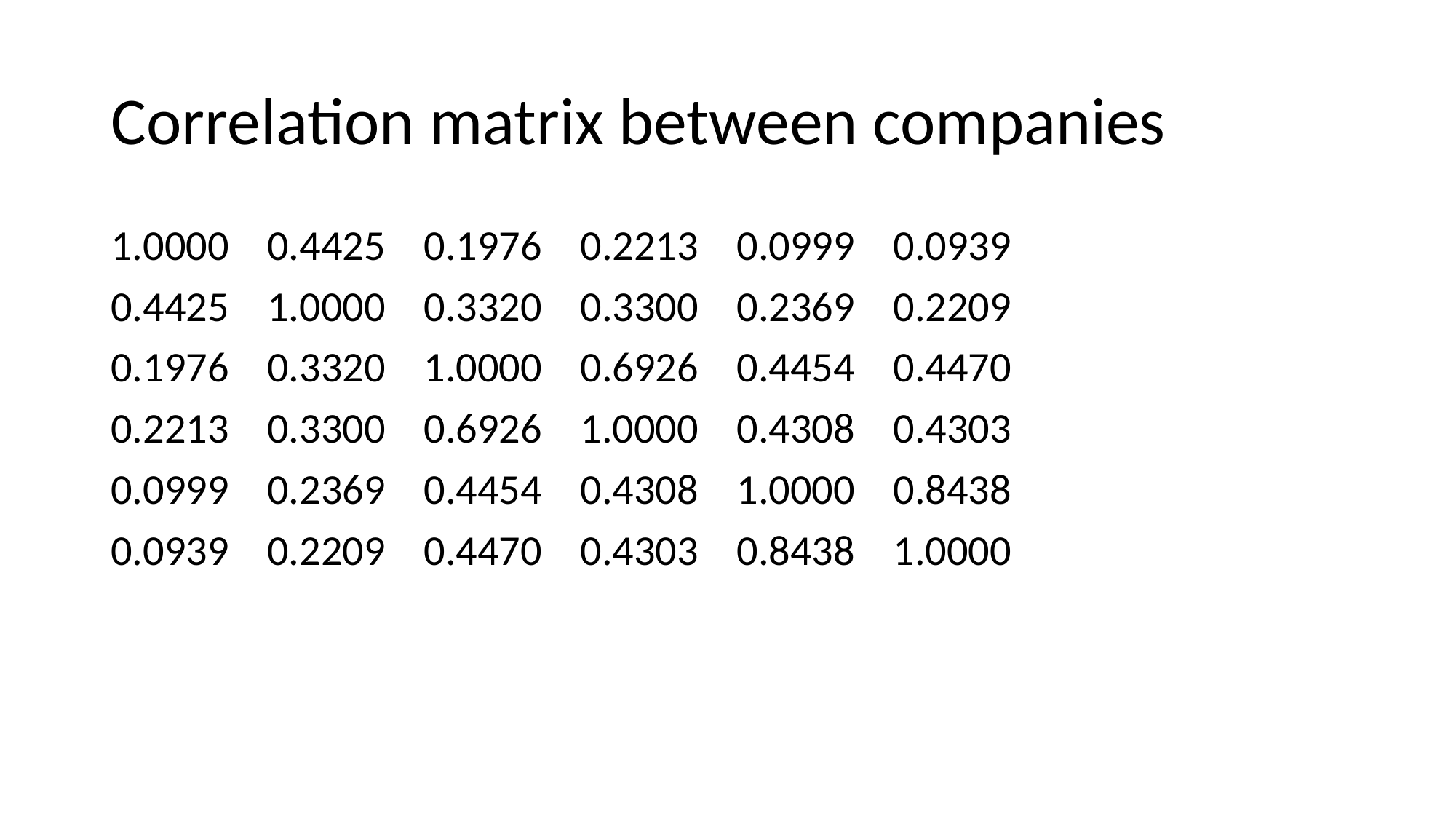

# Correlation matrix between companies
1.0000    0.4425    0.1976    0.2213    0.0999    0.0939
0.4425    1.0000    0.3320    0.3300    0.2369    0.2209
0.1976    0.3320    1.0000    0.6926    0.4454    0.4470
0.2213    0.3300    0.6926    1.0000    0.4308    0.4303
0.0999    0.2369    0.4454    0.4308    1.0000    0.8438
0.0939    0.2209    0.4470    0.4303    0.8438    1.0000